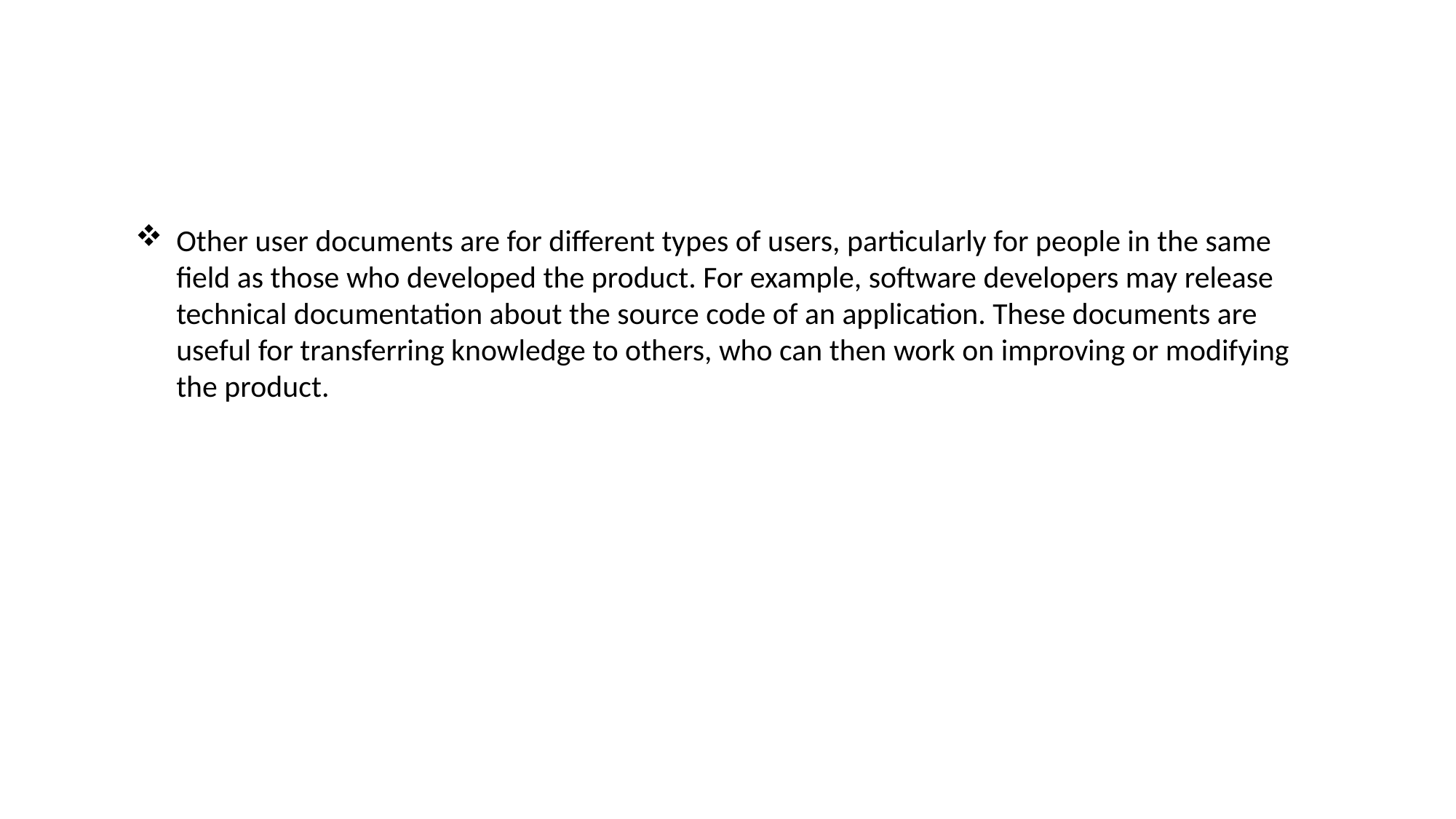

Other user documents are for different types of users, particularly for people in the same field as those who developed the product. For example, software developers may release technical documentation about the source code of an application. These documents are useful for transferring knowledge to others, who can then work on improving or modifying the product.